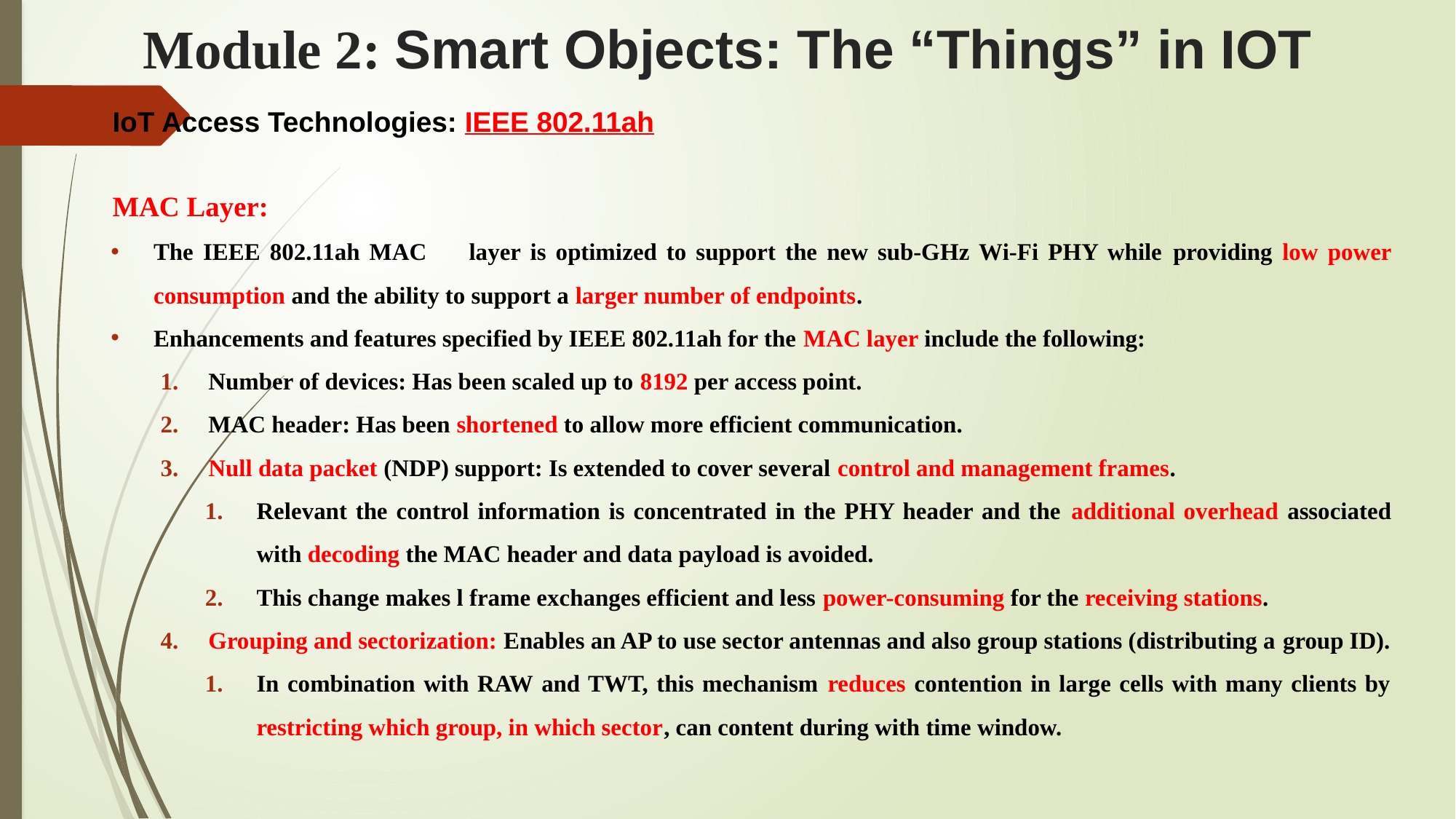

# Module 2: Smart Objects: The “Things” in IOT
IoT Access Technologies: IEEE 802.11ah

MAC Layer:
The IEEE 802.11ah MAC	layer is optimized to support the new sub-GHz Wi-Fi PHY while providing low power consumption and the ability to support a larger number of endpoints.
Enhancements and features specified by IEEE 802.11ah for the MAC layer include the following:
Number of devices: Has been scaled up to 8192 per access point.
MAC header: Has been shortened to allow more efficient communication.
Null data packet (NDP) support: Is extended to cover several control and management frames.
Relevant the control information is concentrated in the PHY header and the additional overhead associated with decoding the MAC header and data payload is avoided.
This change makes l frame exchanges efficient and less power-consuming for the receiving stations.
Grouping and sectorization: Enables an AP to use sector antennas and also group stations (distributing a group ID).
In combination with RAW and TWT, this mechanism reduces contention in large cells with many clients by restricting which group, in which sector, can content during with time window.